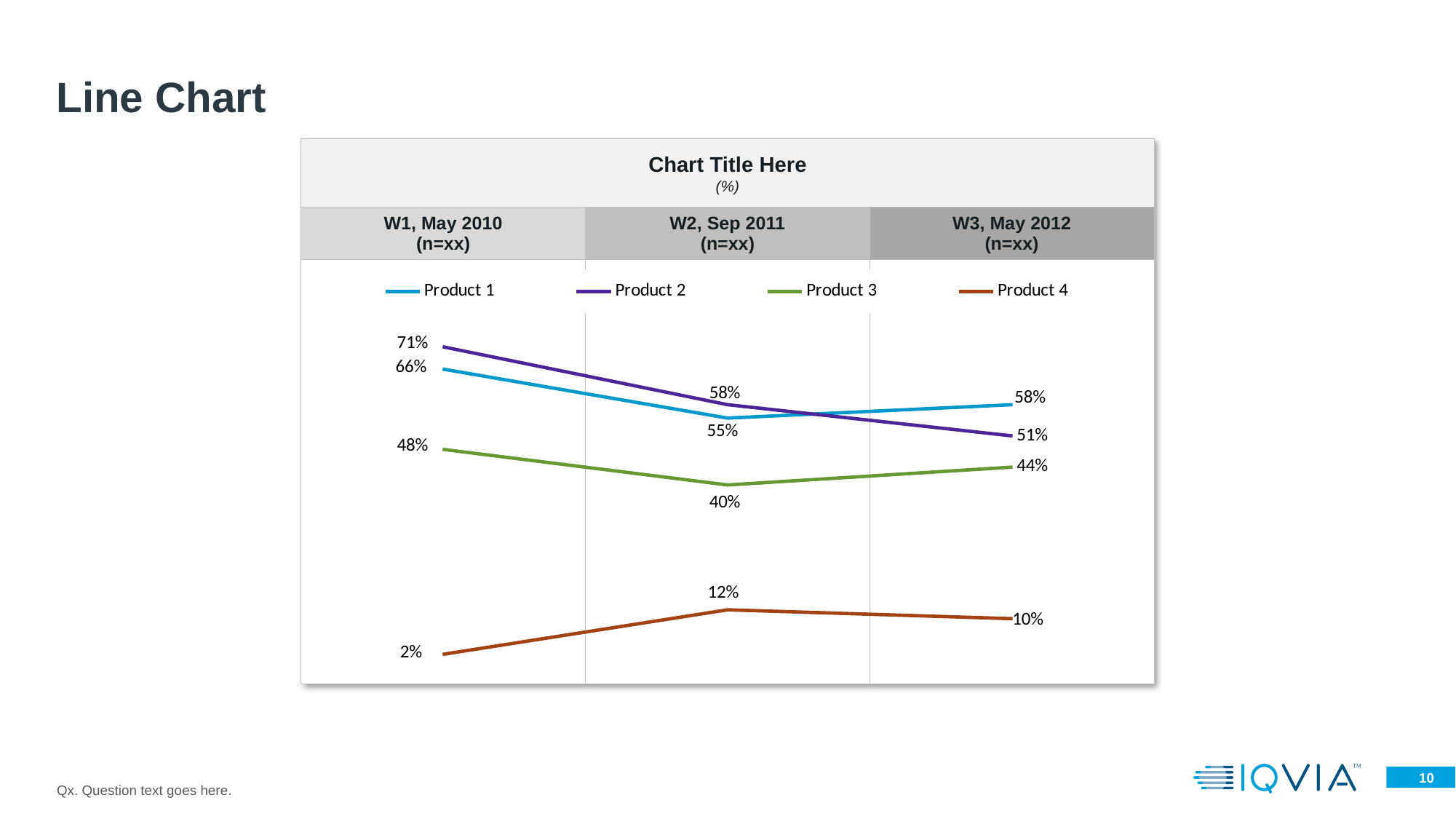

# Line Chart
| Chart Title Here (%) |  |  |
| --- | --- | --- |
| W1, May 2010 (n=xx) | W2, Sep 2011 (n=xx) | W3, May 2012 (n=xx) |
|  |  |  |

### Chart

| Category | Product 1 | Product 2 | Product 3 | Product 4 |
|---|---|---|---|---|
| W1 | 0.66 | 0.71 | 0.48 | 0.02 |
| W2 | 0.55 | 0.58 | 0.4 | 0.12 |
| W3 | 0.58 | 0.51 | 0.44 | 0.1 |
Qx. Question text goes here.